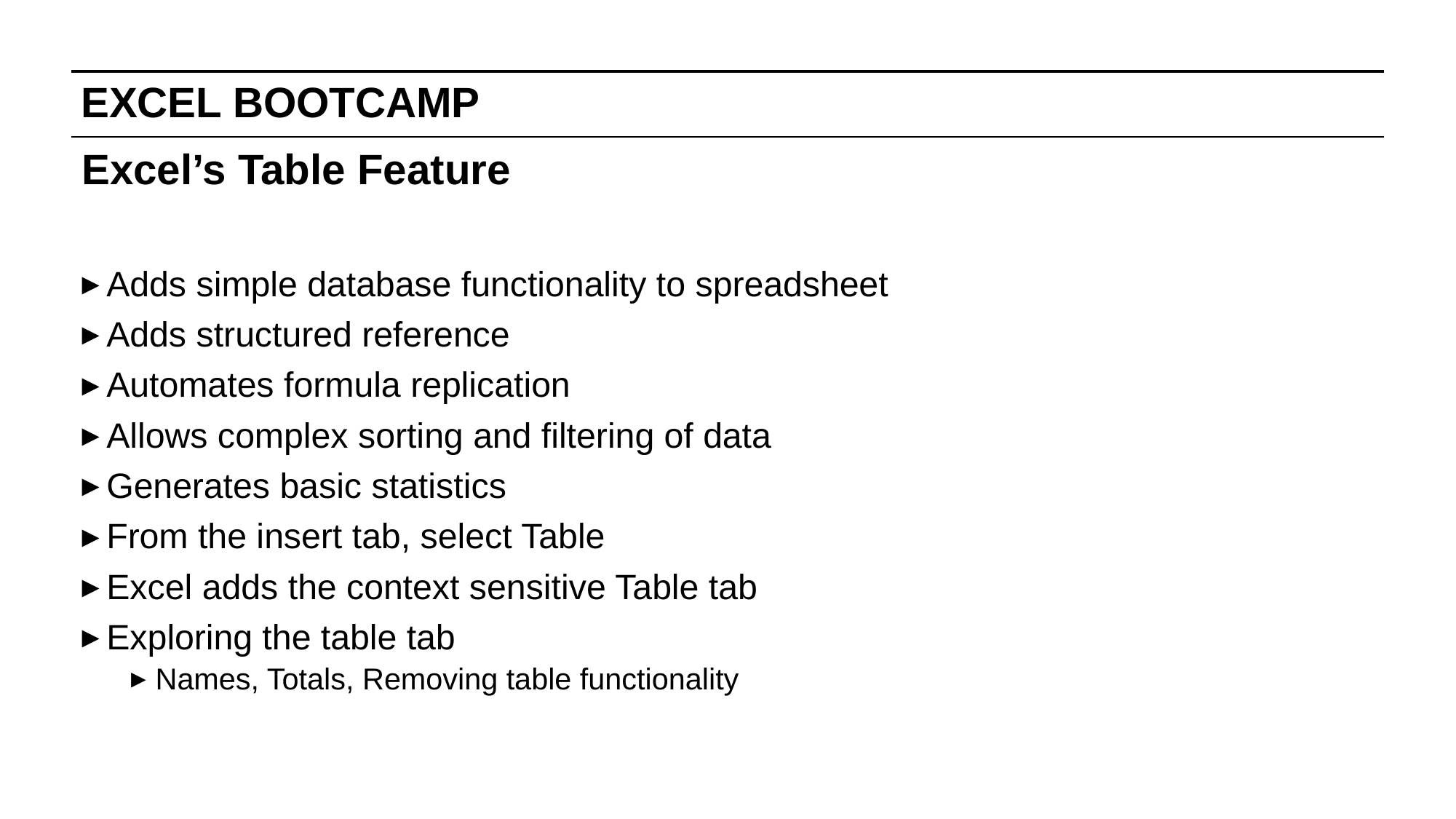

# EXCEL BOOTCAMP
Excel’s Table Feature
Adds simple database functionality to spreadsheet
Adds structured reference
Automates formula replication
Allows complex sorting and filtering of data
Generates basic statistics
From the insert tab, select Table
Excel adds the context sensitive Table tab
Exploring the table tab
Names, Totals, Removing table functionality